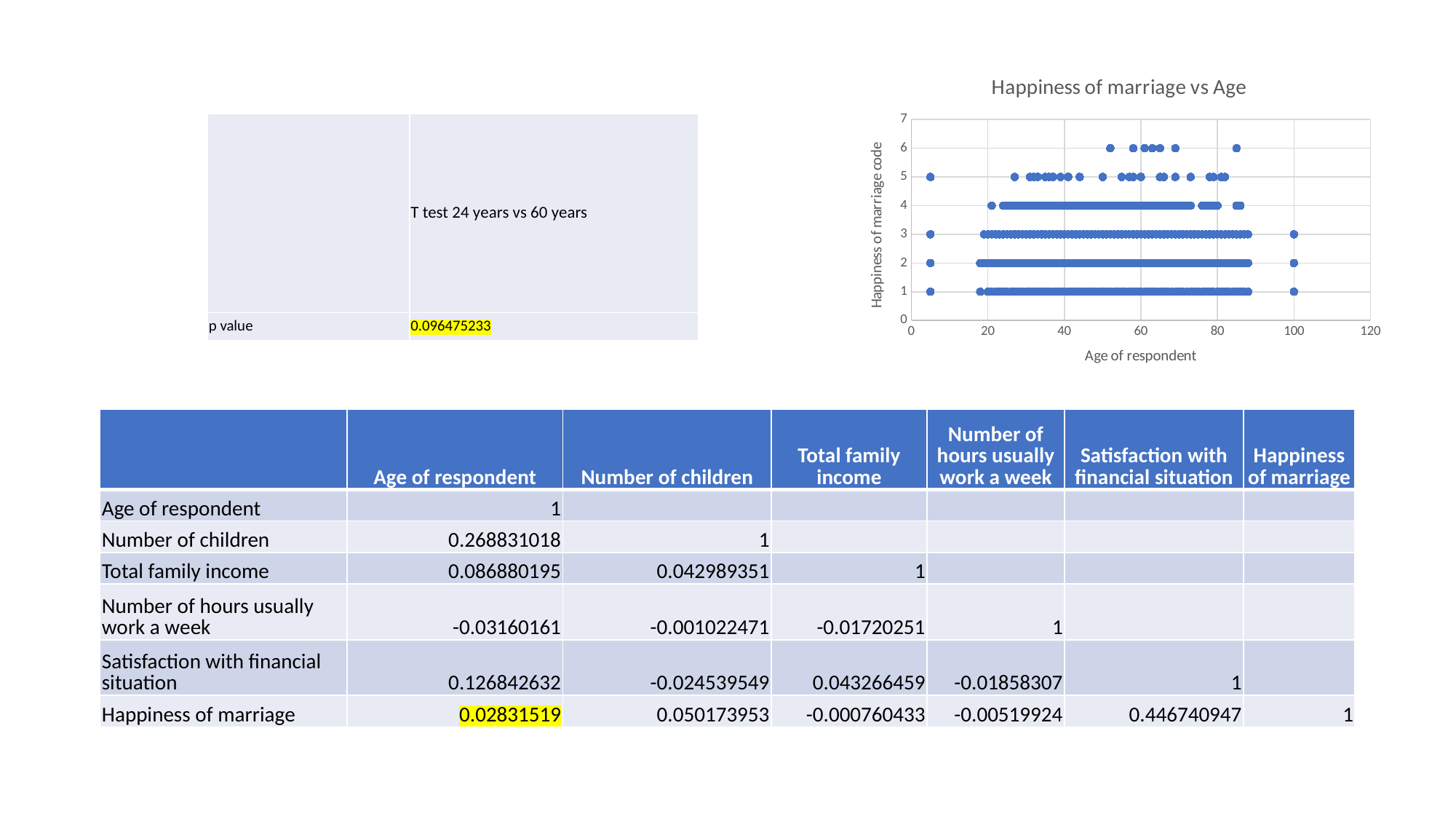

### Chart: Happiness of marriage vs Age

| Category | Happiness of marriage |
|---|---|
|  | T test 24 years vs 60 years |
| --- | --- |
| p value | 0.096475233 |
|  | Age of respondent | Number of children | Total family income | Number of hours usually work a week | Satisfaction with financial situation | Happiness of marriage |
| --- | --- | --- | --- | --- | --- | --- |
| Age of respondent | 1 |  |  |  |  |  |
| Number of children | 0.268831018 | 1 |  |  |  |  |
| Total family income | 0.086880195 | 0.042989351 | 1 |  |  |  |
| Number of hours usually work a week | -0.03160161 | -0.001022471 | -0.01720251 | 1 |  |  |
| Satisfaction with financial situation | 0.126842632 | -0.024539549 | 0.043266459 | -0.01858307 | 1 |  |
| Happiness of marriage | 0.02831519 | 0.050173953 | -0.000760433 | -0.00519924 | 0.446740947 | 1 |